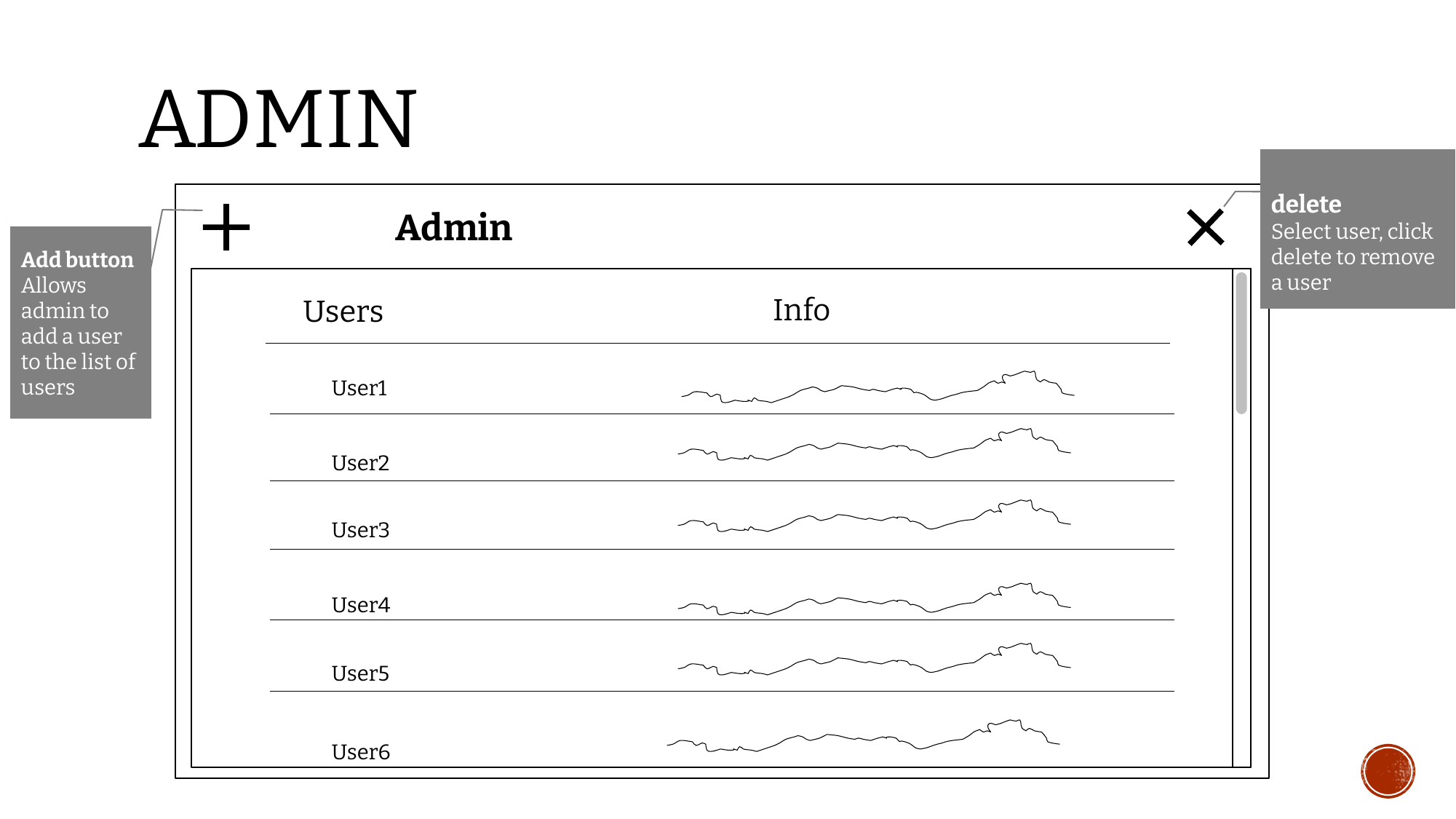

# Admin

delete
Select user, click delete to remove a user

Admin
Add button
Allows admin to add a user to the list of users

Info
Users
User1

User2

User3

User4

User5

User6